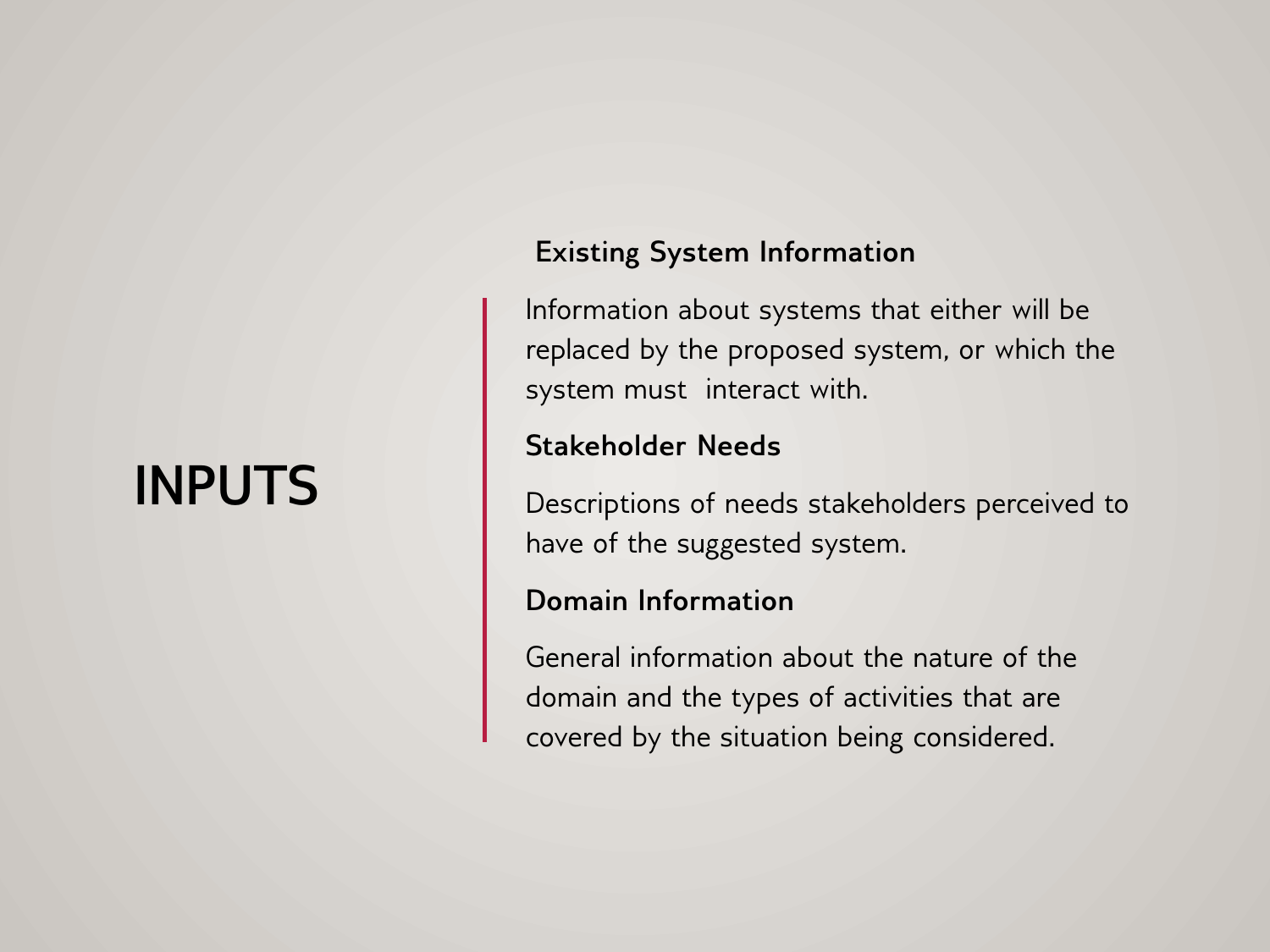

# Inputs
 Existing System Information
Information about systems that either will be replaced by the proposed system, or which the system must  interact with.
Stakeholder Needs
Descriptions of needs stakeholders perceived to have of the suggested system.
Domain Information
General information about the nature of the domain and the types of activities that are covered by the situation being considered.